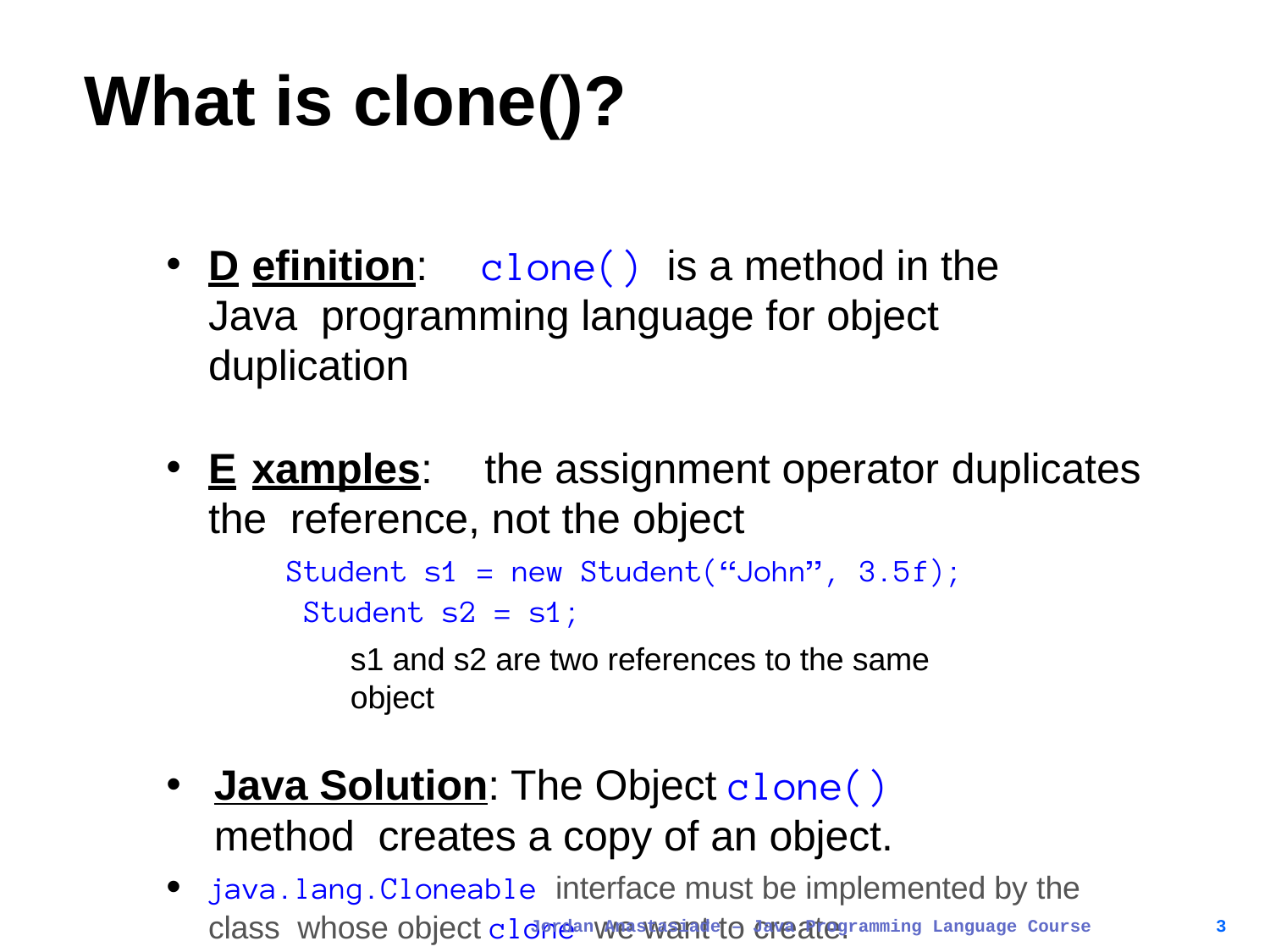

# What is clone()?

•

D		efinition:	clone() is a method in the Java  programming language for object duplication

E		xamples:	the assignment operator duplicates the  reference, not the object
Student s1 = new Student(“John”, 3.5f);  Student s2 = s1;
s1 and s2 are two references to the same object

Java Solution: The Object clone() method  creates a copy of an object.
java.lang.Cloneable interface must be implemented by the class  whose object clone we want to create.

Jordan Anastasiade – Java Programming Language Course
3